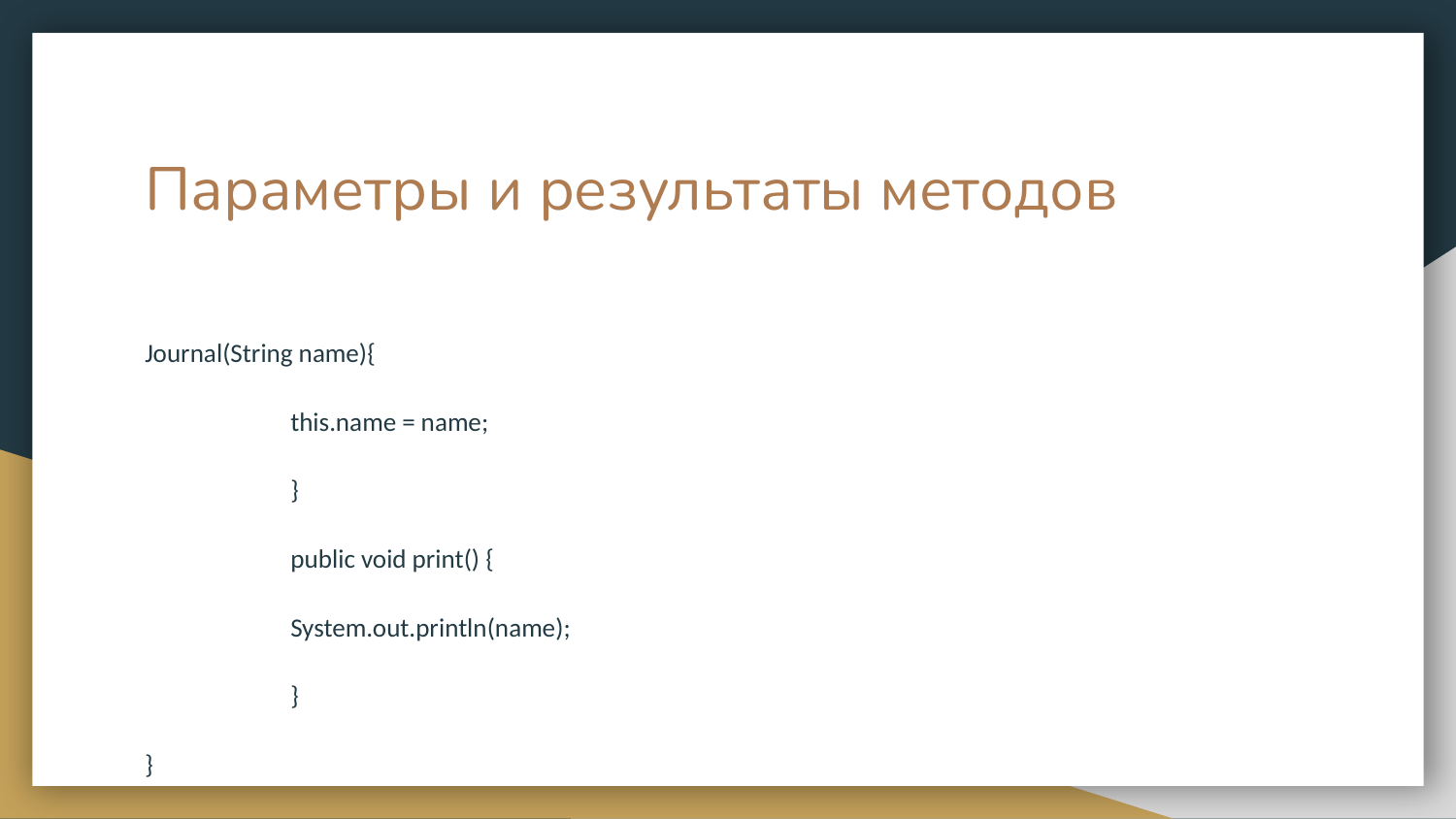

# Параметры и результаты методов
Journal(String name){
    	this.name = name;
	}
	public void print() {
    	System.out.println(name);
	}
}